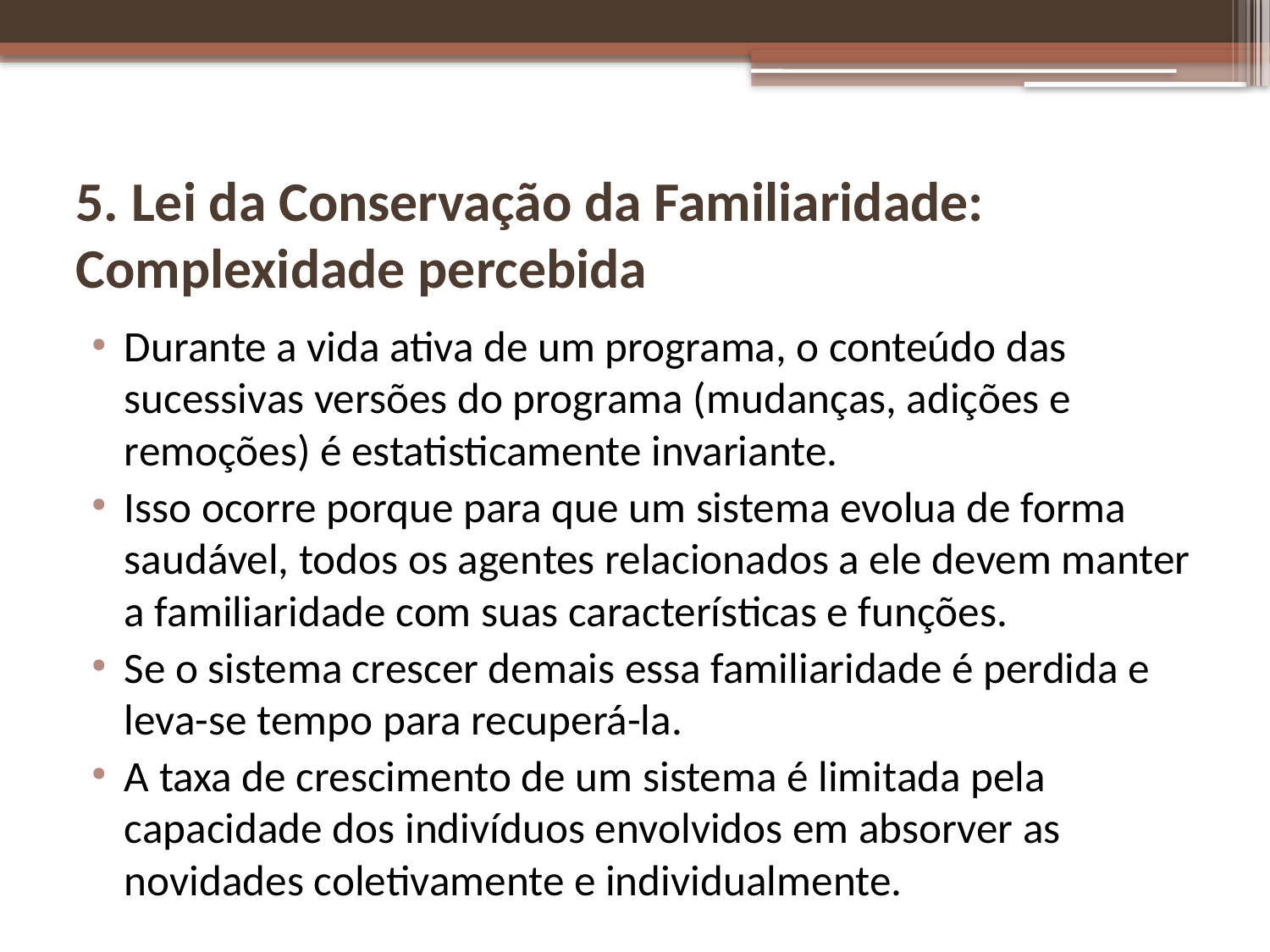

# 5. Lei da Conservação da Familiaridade: Complexidade percebida
Durante a vida ativa de um programa, o conteúdo das sucessivas versões do programa (mudanças, adições e remoções) é estatisticamente invariante.
Isso ocorre porque para que um sistema evolua de forma saudável, todos os agentes relacionados a ele devem manter a familiaridade com suas características e funções.
Se o sistema crescer demais essa familiaridade é perdida e leva-se tempo para recuperá-la.
A taxa de crescimento de um sistema é limitada pela capacidade dos indivíduos envolvidos em absorver as novidades coletivamente e individualmente.